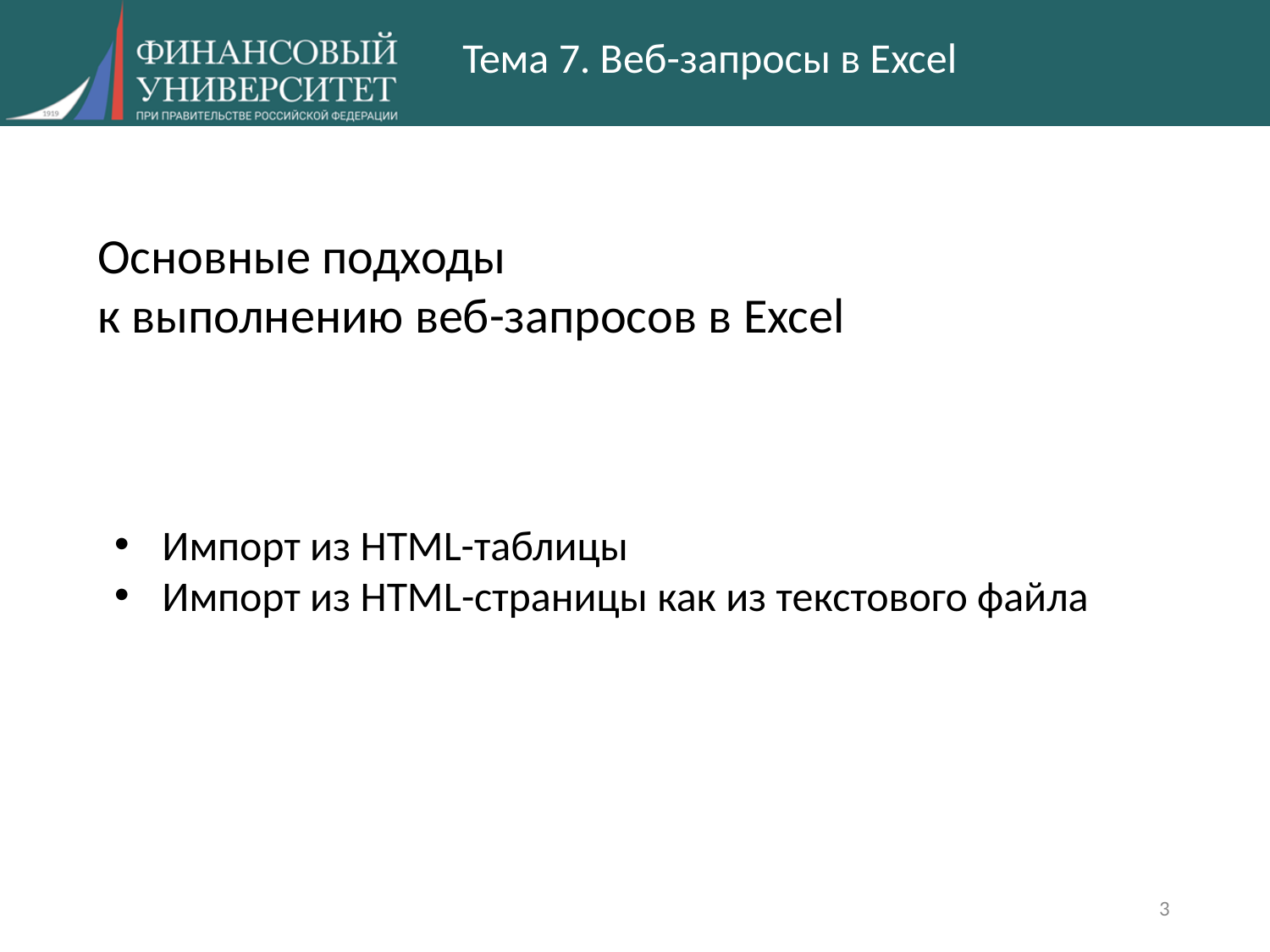

# Тема 7. Веб-запросы в Excel
Основные подходы
к выполнению веб-запросов в Excel
Импорт из HTML-таблицы
Импорт из HTML-страницы как из текстового файла
3